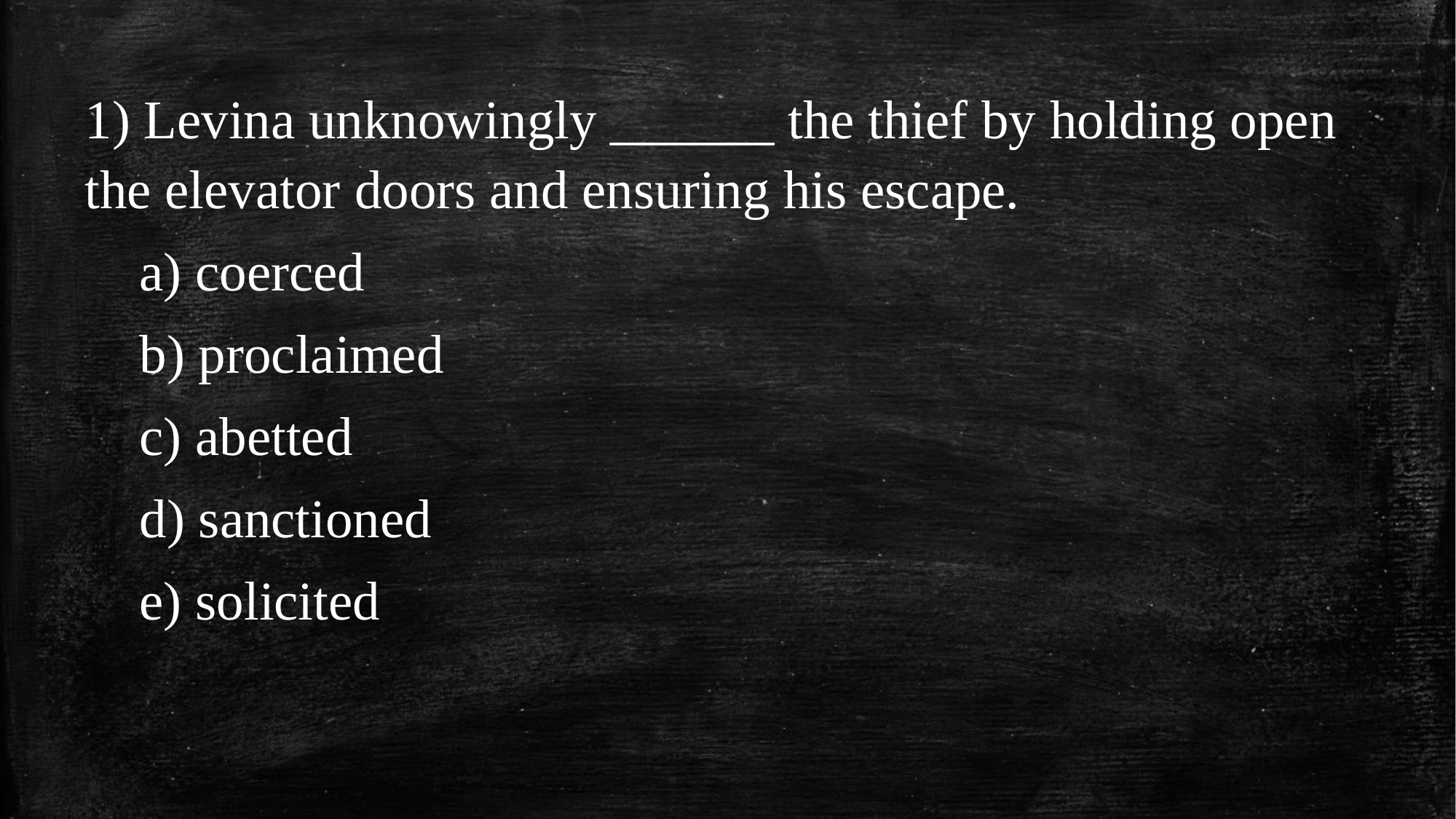

1) Levina unknowingly ______ the thief by holding open the elevator doors and ensuring his escape.
a) coerced
b) proclaimed
c) abetted
d) sanctioned
e) solicited